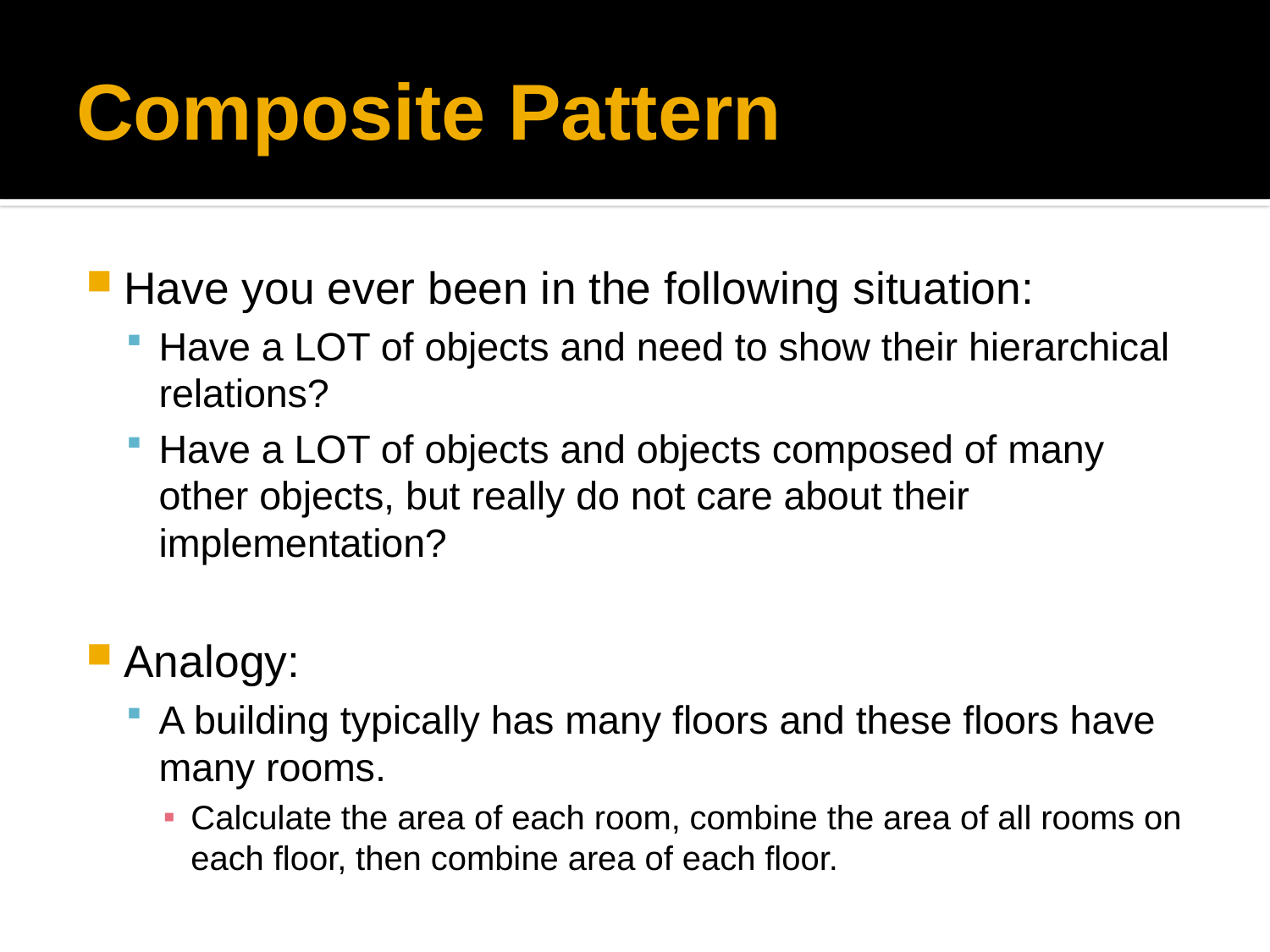

# Composite Pattern
Have you ever been in the following situation:
Have a LOT of objects and need to show their hierarchical relations?
Have a LOT of objects and objects composed of many other objects, but really do not care about their implementation?

Analogy:
A building typically has many floors and these floors have many rooms.
Calculate the area of each room, combine the area of all rooms on each floor, then combine area of each floor.